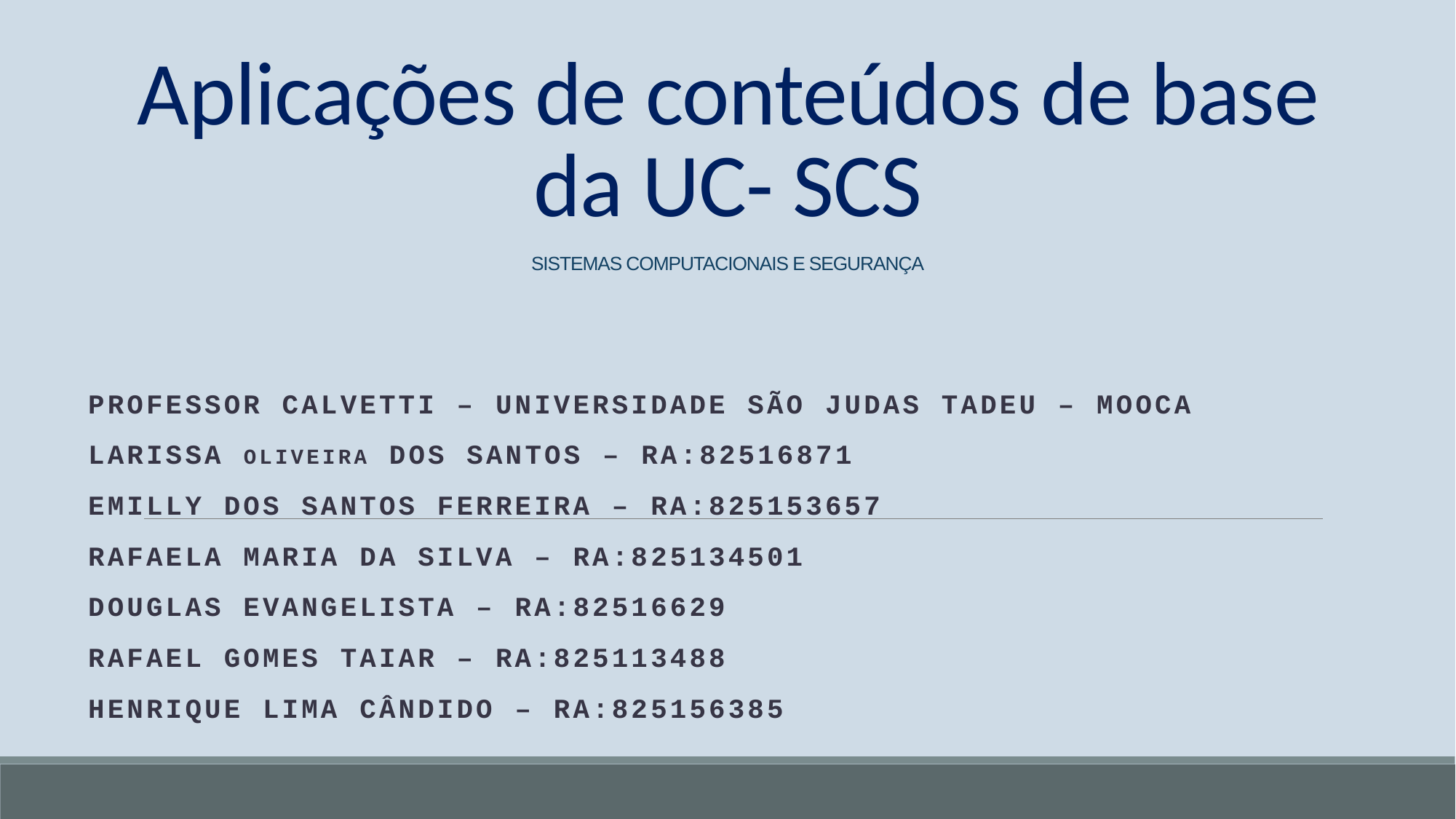

# Aplicações de conteúdos de base da UC- SCS SISTEMAS COMPUTACIONAIS E SEGURANÇA
Professor Calvetti – universidade são judas Tadeu – mooca
Larissa Oliveira dos Santos – RA:82516871
Emilly dos santos ferreira – RA:825153657
Rafaela Maria da Silva – RA:825134501
Douglas Evangelista – RA:82516629
Rafael Gomes Taiar – RA:825113488
Henrique Lima Cândido – RA:825156385